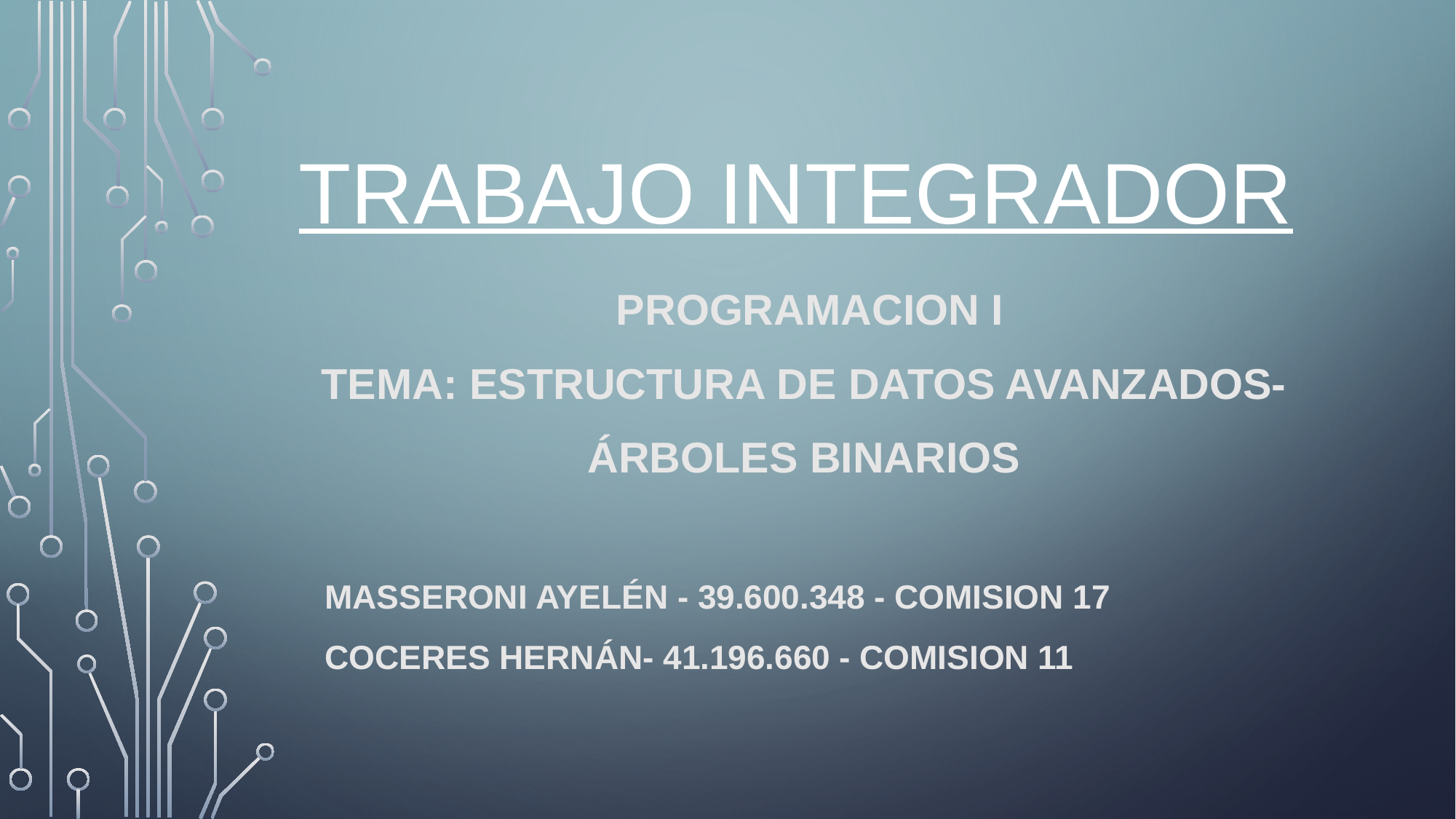

# TRABAJO INTEGRADOR
PROGRAMACION I
Tema: Estructura de datos avanzados-
árboles binarios

            Masseroni Ayelén - 39.600.348 - COMISION 17
            Coceres Hernán- 41.196.660 - COMISION 11